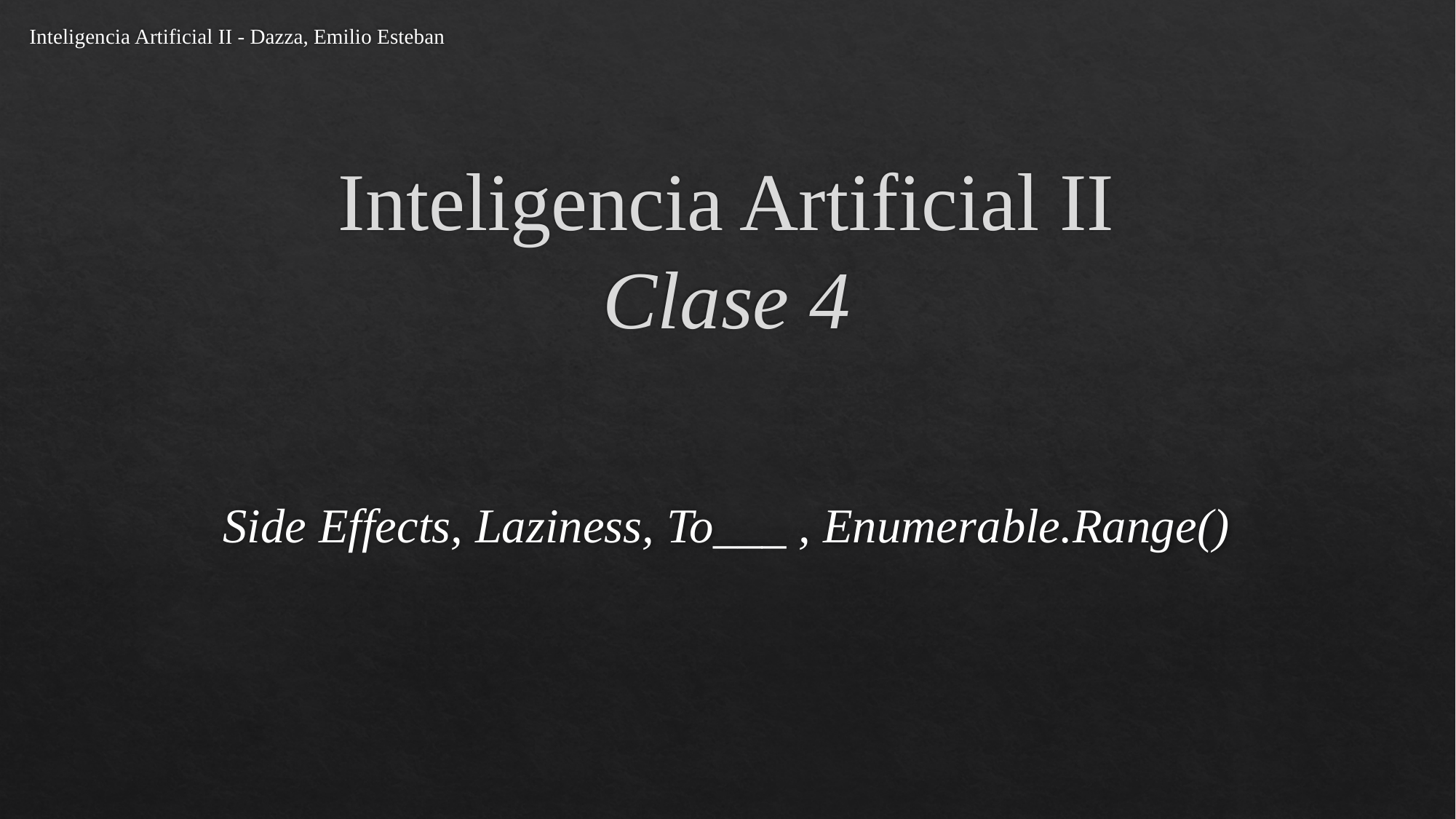

Inteligencia Artificial II - Dazza, Emilio Esteban
# Inteligencia Artificial II Clase 4

Side Effects, Laziness, To___ , Enumerable.Range()